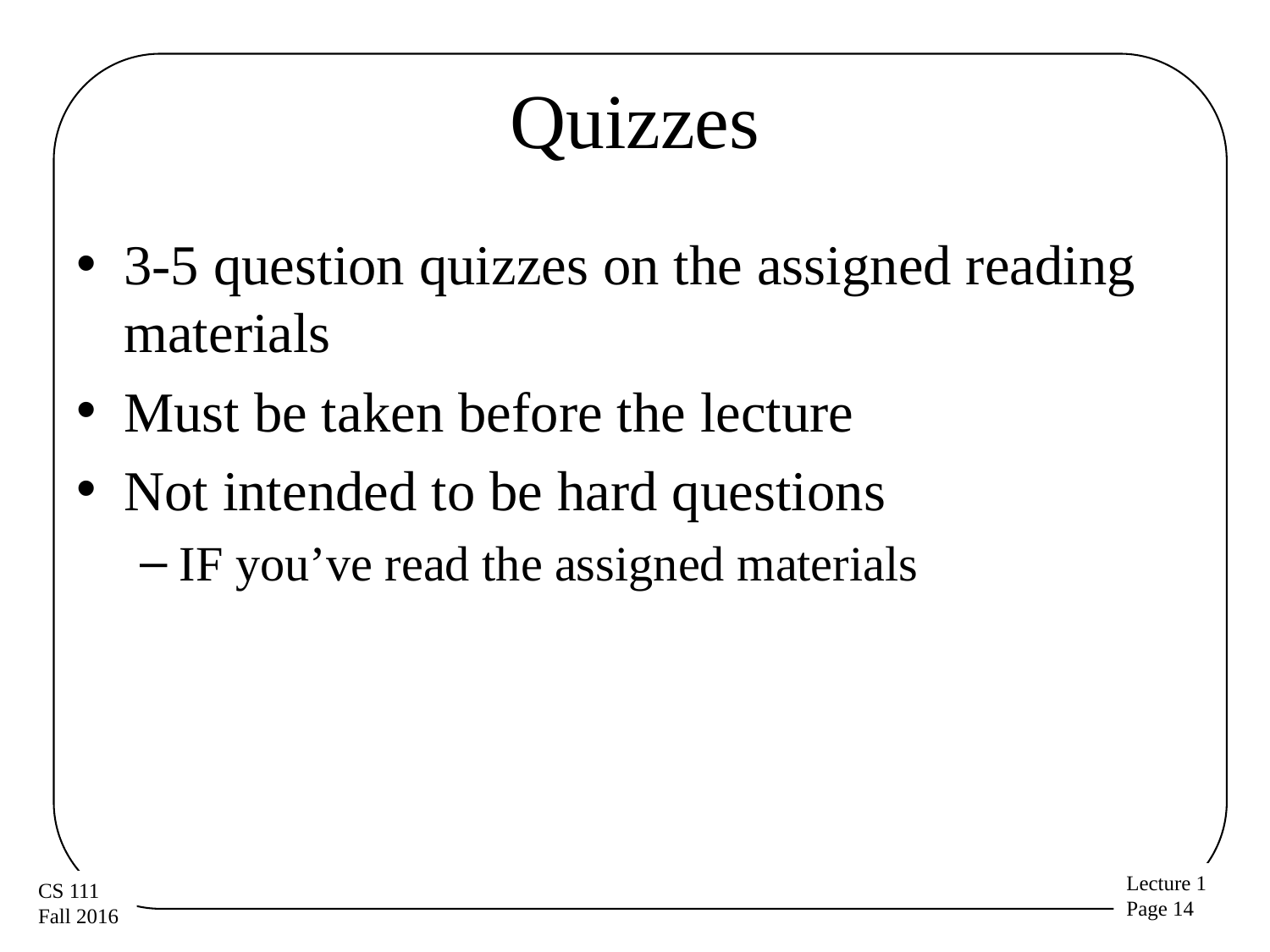

# Quizzes
3-5 question quizzes on the assigned reading materials
Must be taken before the lecture
Not intended to be hard questions
IF you’ve read the assigned materials